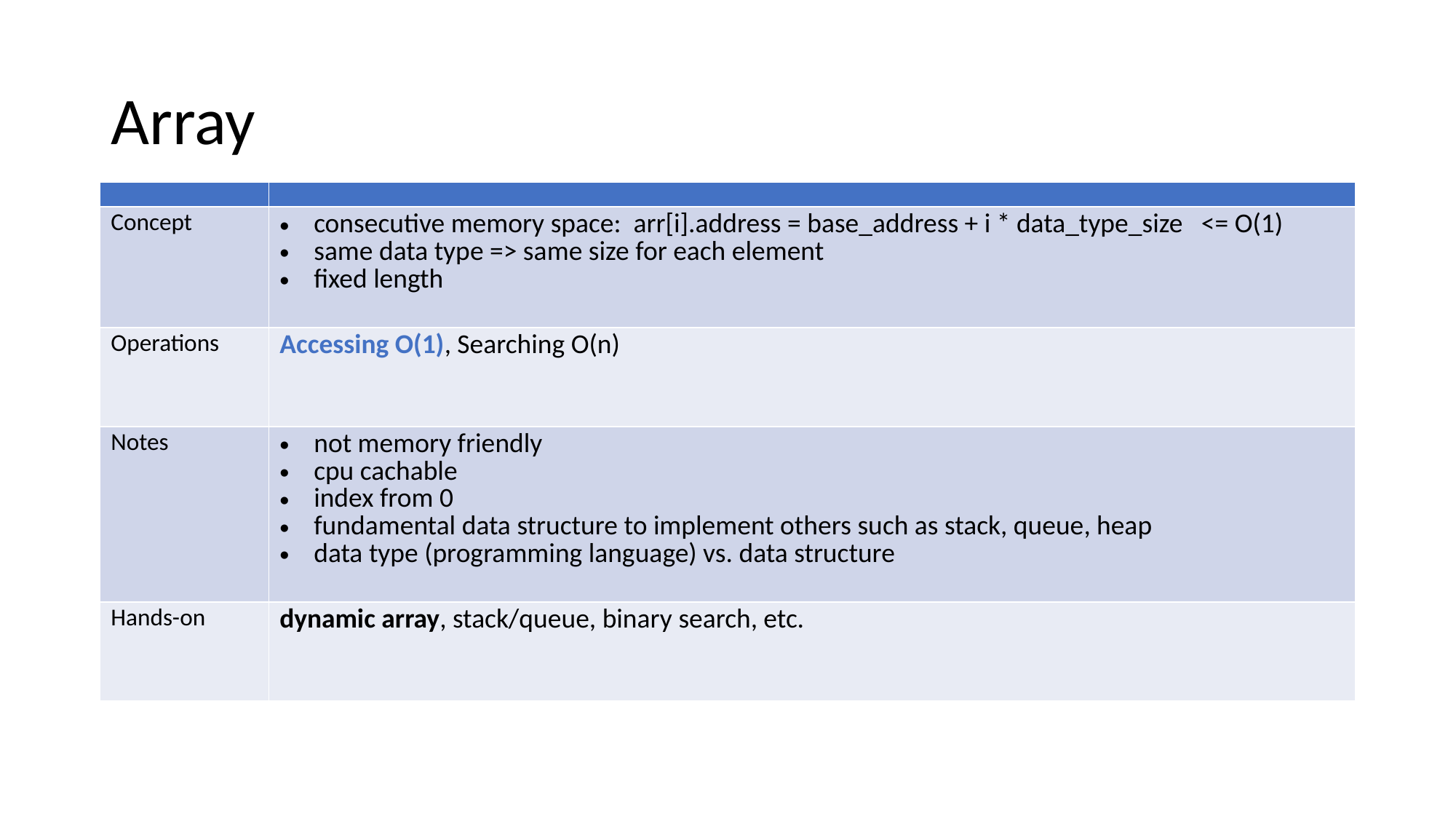

# Array
|  |  |
| --- | --- |
| Concept | consecutive memory space: arr[i].address = base\_address + i \* data\_type\_size <= O(1) same data type => same size for each element fixed length |
| Operations | Accessing O(1), Searching O(n) |
| Notes | not memory friendly cpu cachable index from 0 fundamental data structure to implement others such as stack, queue, heap data type (programming language) vs. data structure |
| Hands-on | dynamic array, stack/queue, binary search, etc. |